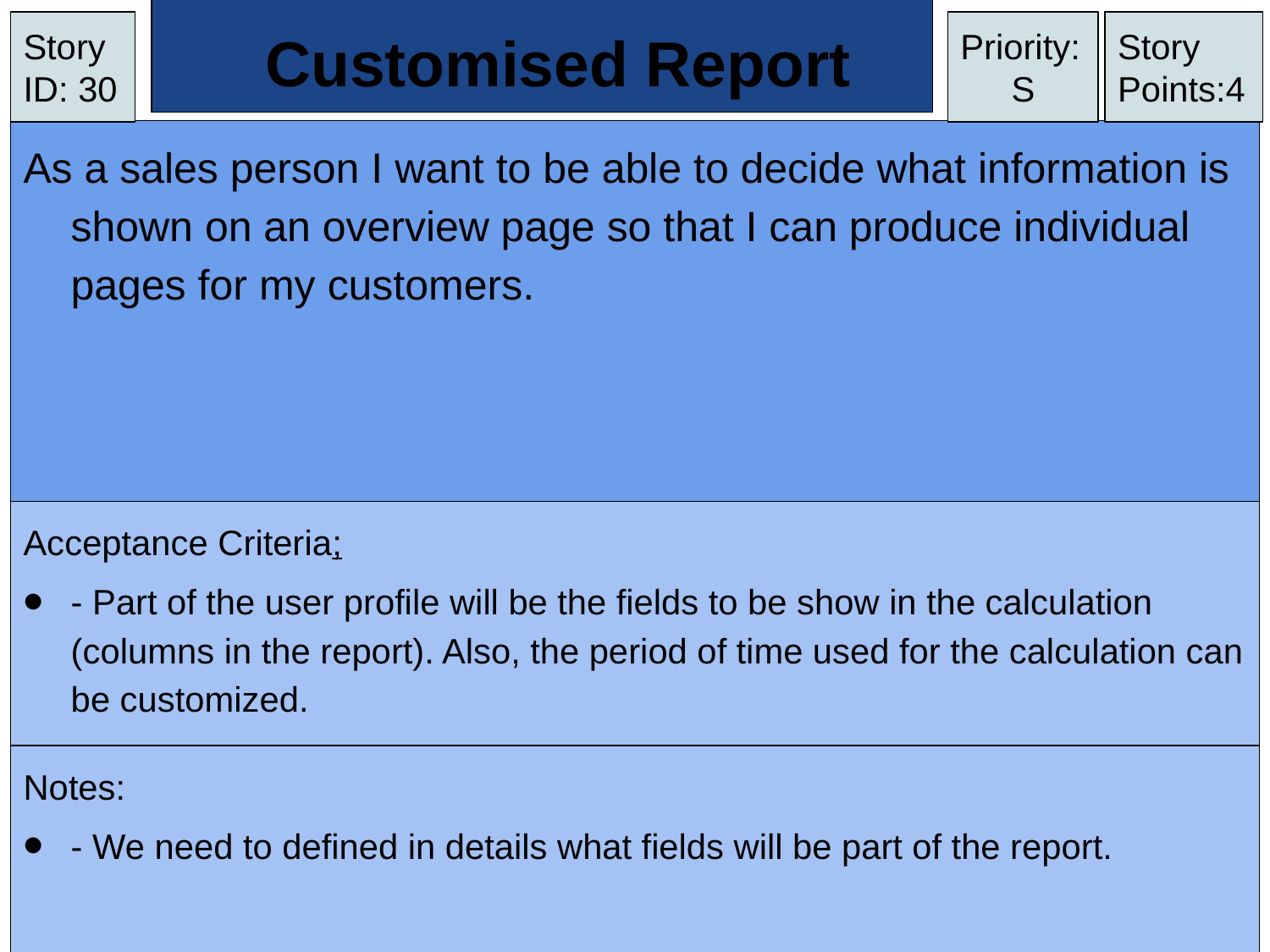

# Customised Report
Story ID: 30
Priority:
S
Story Points:4

As a sales person I want to be able to decide what information is shown on an overview page so that I can produce individual pages for my customers.
Acceptance Criteria;
- Part of the user profile will be the fields to be show in the calculation (columns in the report). Also, the period of time used for the calculation can be customized.

Notes:
- We need to defined in details what fields will be part of the report.